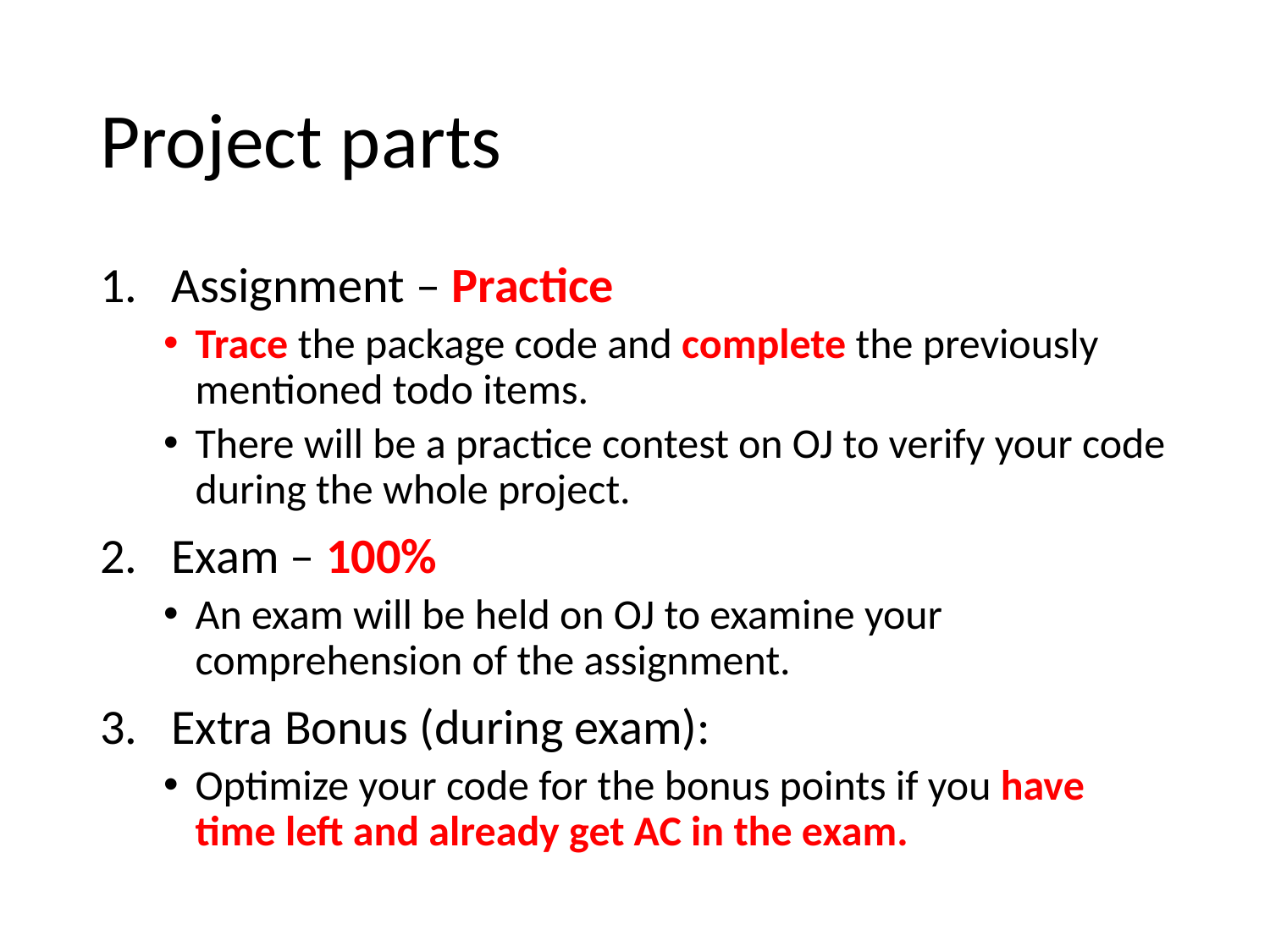

# Project parts
Assignment – Practice
Trace the package code and complete the previously mentioned todo items.
There will be a practice contest on OJ to verify your code during the whole project.
Exam – 100%
An exam will be held on OJ to examine your comprehension of the assignment.
Extra Bonus (during exam):
Optimize your code for the bonus points if you have time left and already get AC in the exam.